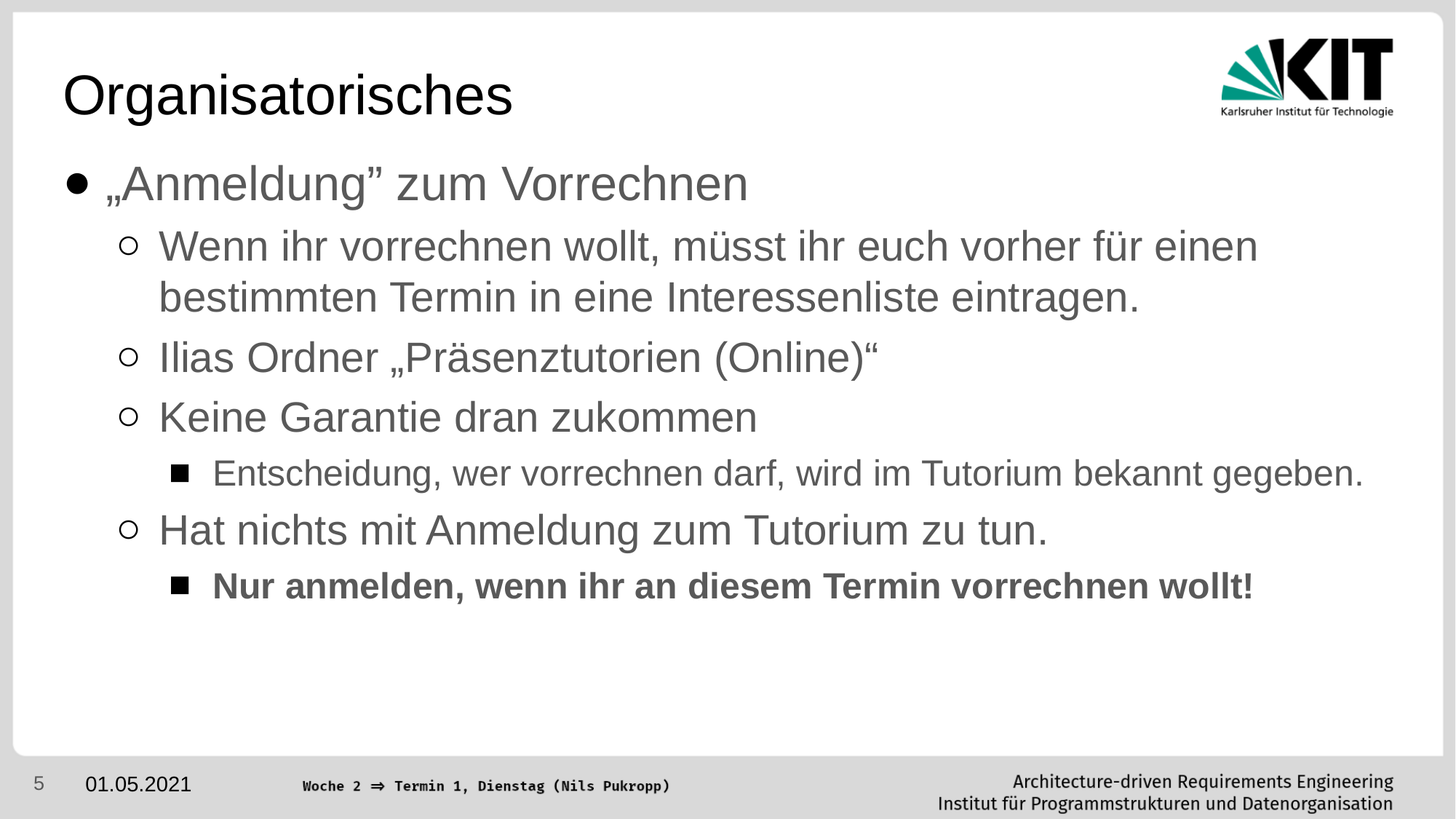

# Organisatorisches
„Anmeldung” zum Vorrechnen
Wenn ihr vorrechnen wollt, müsst ihr euch vorher für einen bestimmten Termin in eine Interessenliste eintragen.
Ilias Ordner „Präsenztutorien (Online)“
Keine Garantie dran zukommen
Entscheidung, wer vorrechnen darf, wird im Tutorium bekannt gegeben.
Hat nichts mit Anmeldung zum Tutorium zu tun.
Nur anmelden, wenn ihr an diesem Termin vorrechnen wollt!
5
01.05.2021